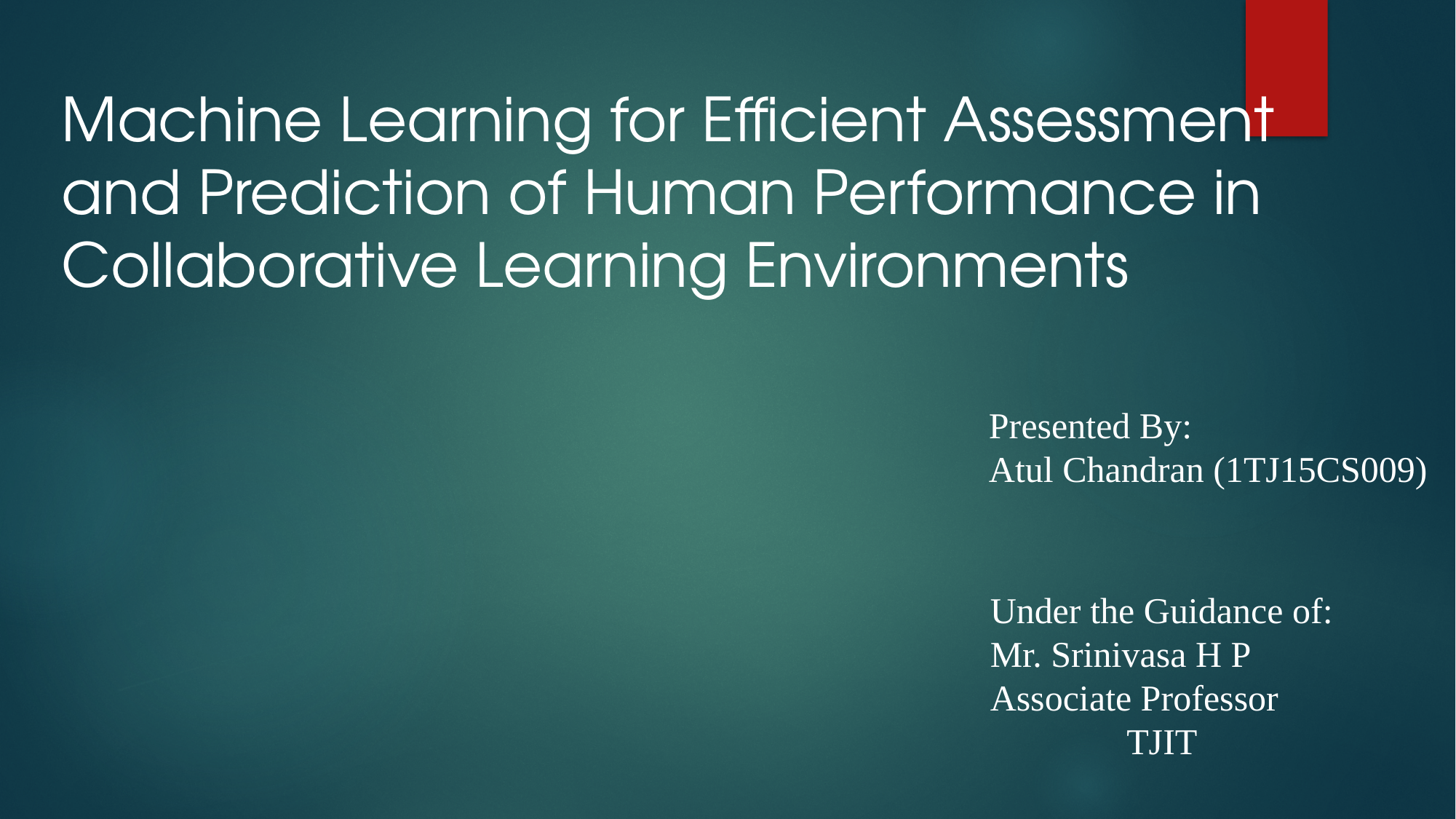

Machine Learning for Efficient Assessment and Prediction of Human Performance in Collaborative Learning Environments
Presented By:
Atul Chandran (1TJ15CS009)

Under the Guidance of:
Mr. Srinivasa H P
Associate Professor
	   TJIT